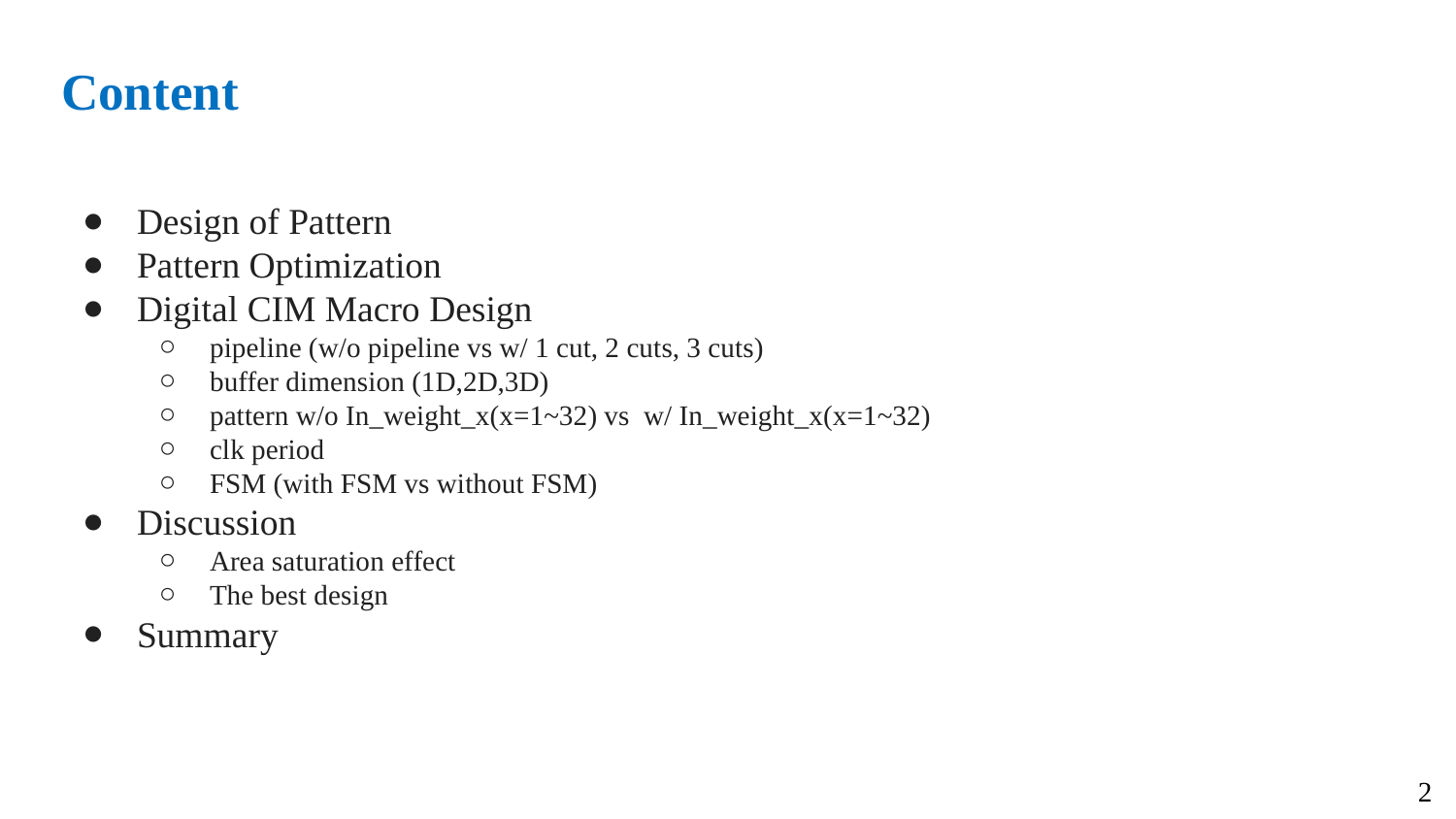

# Content
Design of Pattern
Pattern Optimization
Digital CIM Macro Design
pipeline (w/o pipeline vs w/ 1 cut, 2 cuts, 3 cuts)
buffer dimension (1D,2D,3D)
pattern w/o In_weight_x(x=1~32) vs  w/ In_weight_x(x=1~32)
clk period
FSM (with FSM vs without FSM)
Discussion
Area saturation effect
The best design
Summary
2